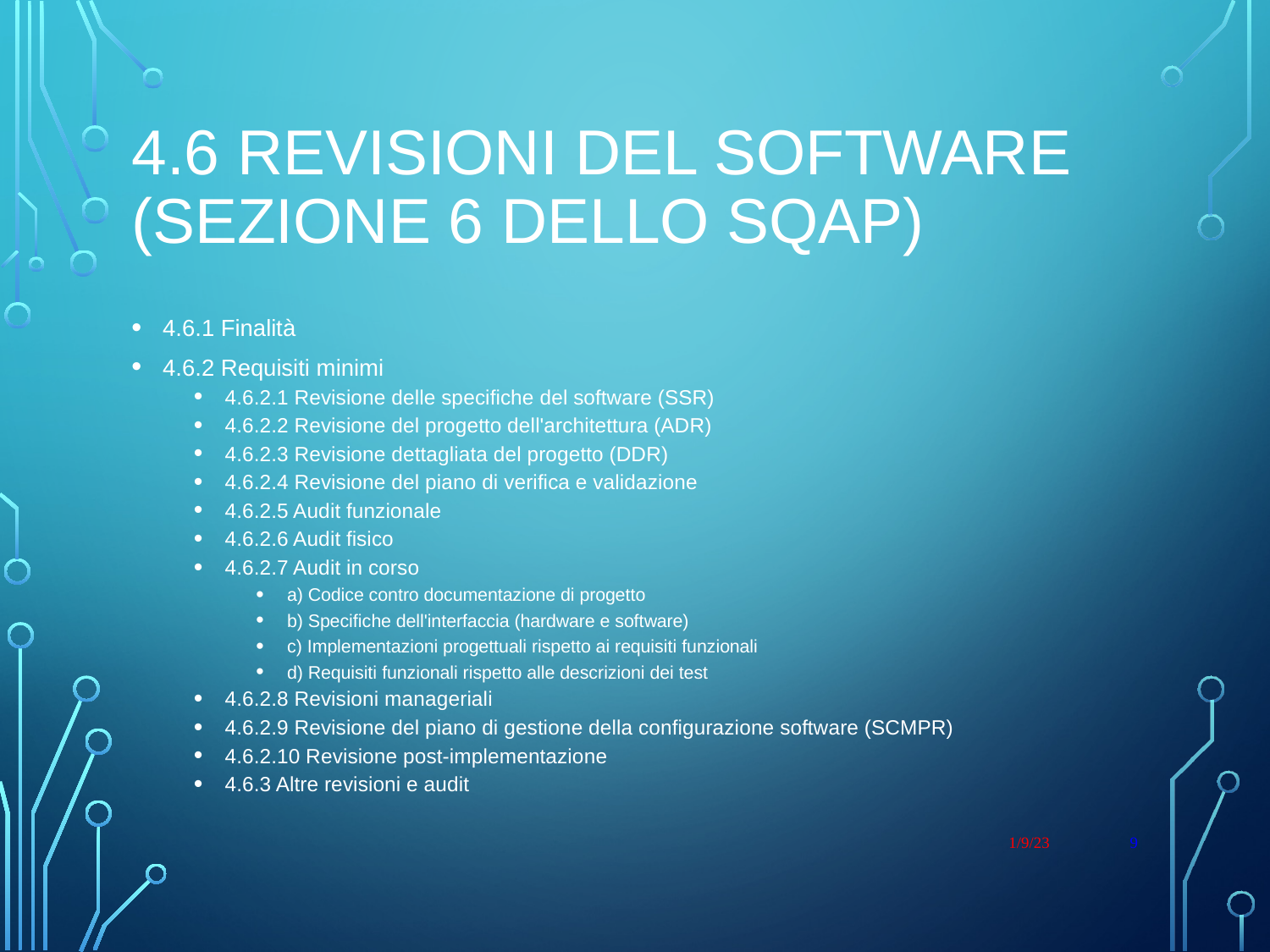

# 4.6 Revisioni del software (sezione 6 dello SQAP)
4.6.1 Finalità
4.6.2 Requisiti minimi
4.6.2.1 Revisione delle specifiche del software (SSR)
4.6.2.2 Revisione del progetto dell'architettura (ADR)
4.6.2.3 Revisione dettagliata del progetto (DDR)
4.6.2.4 Revisione del piano di verifica e validazione
4.6.2.5 Audit funzionale
4.6.2.6 Audit fisico
4.6.2.7 Audit in corso
a) Codice contro documentazione di progetto
b) Specifiche dell'interfaccia (hardware e software)
c) Implementazioni progettuali rispetto ai requisiti funzionali
d) Requisiti funzionali rispetto alle descrizioni dei test
4.6.2.8 Revisioni manageriali
4.6.2.9 Revisione del piano di gestione della configurazione software (SCMPR)
4.6.2.10 Revisione post-implementazione
4.6.3 Altre revisioni e audit
1/9/23
9